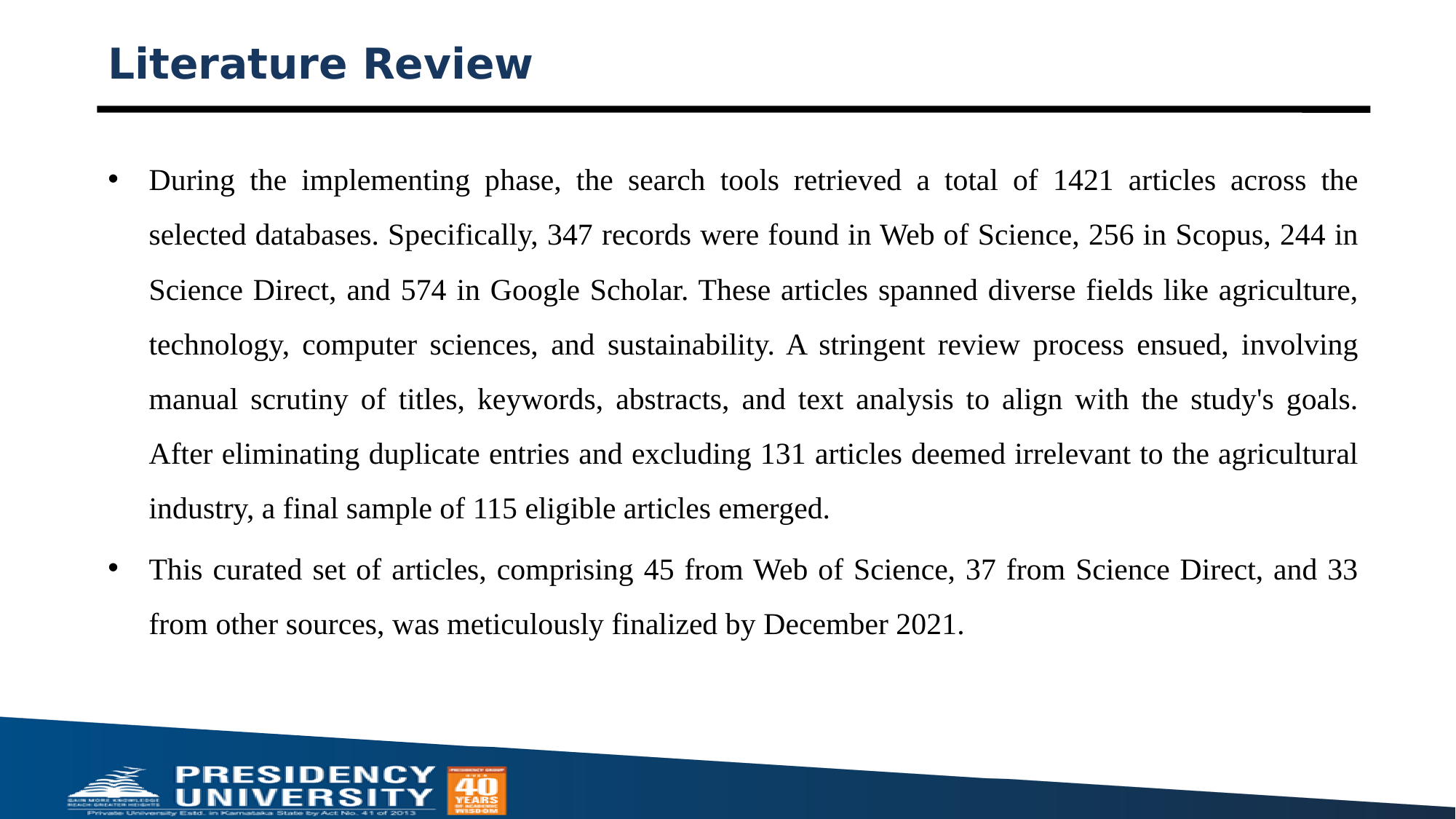

# Literature Review
During the implementing phase, the search tools retrieved a total of 1421 articles across the selected databases. Specifically, 347 records were found in Web of Science, 256 in Scopus, 244 in Science Direct, and 574 in Google Scholar. These articles spanned diverse fields like agriculture, technology, computer sciences, and sustainability. A stringent review process ensued, involving manual scrutiny of titles, keywords, abstracts, and text analysis to align with the study's goals. After eliminating duplicate entries and excluding 131 articles deemed irrelevant to the agricultural industry, a final sample of 115 eligible articles emerged.
This curated set of articles, comprising 45 from Web of Science, 37 from Science Direct, and 33 from other sources, was meticulously finalized by December 2021.